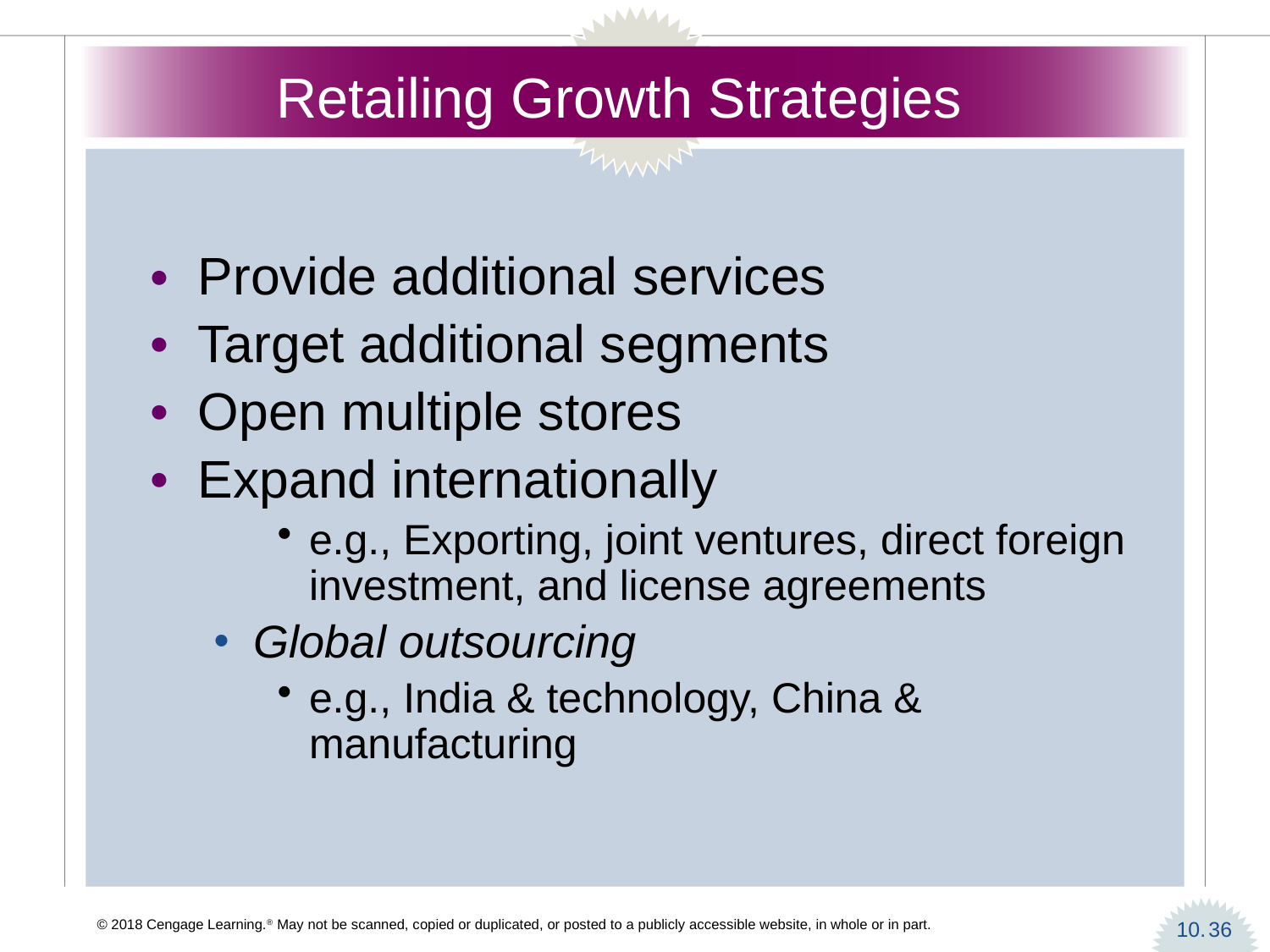

# Retailing Growth Strategies
Provide additional services
Target additional segments
Open multiple stores
Expand internationally
e.g., Exporting, joint ventures, direct foreign investment, and license agreements
Global outsourcing
e.g., India & technology, China & manufacturing